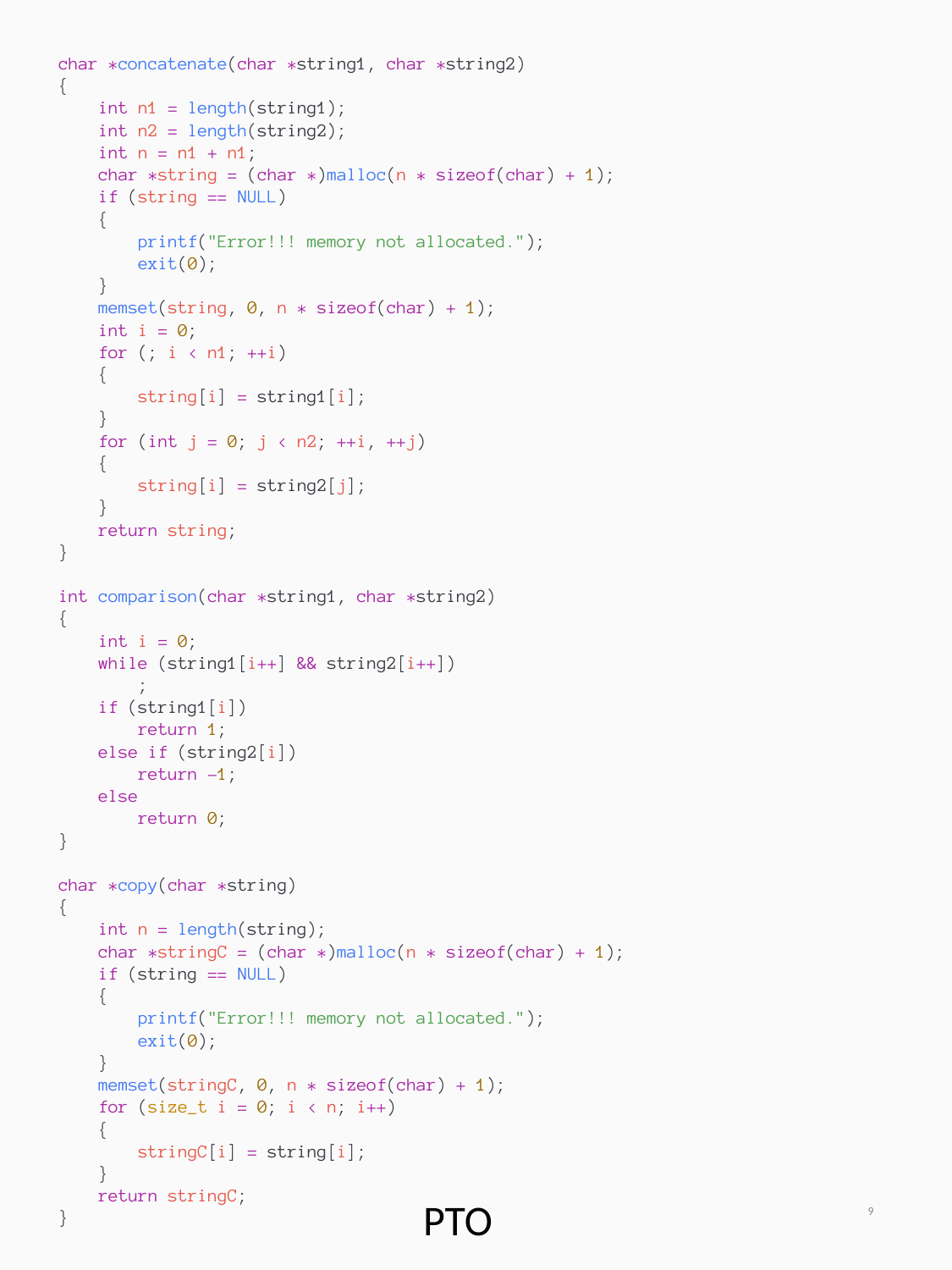

char *concatenate(char *string1, char *string2)
{
    int n1 = length(string1);
    int n2 = length(string2);
    int n = n1 + n1;
    char *string = (char *)malloc(n * sizeof(char) + 1);
    if (string == NULL)
    {
        printf("Error!!! memory not allocated.");
        exit(0);
    }
    memset(string, 0, n * sizeof(char) + 1);
    int i = 0;
    for (; i < n1; ++i)
    {
        string[i] = string1[i];
    }
    for (int j = 0; j < n2; ++i, ++j)
    {
        string[i] = string2[j];
    }
    return string;
}
int comparison(char *string1, char *string2)
{
    int i = 0;
    while (string1[i++] && string2[i++])
        ;
    if (string1[i])
        return 1;
    else if (string2[i])
        return -1;
    else
        return 0;
}
char *copy(char *string)
{
    int n = length(string);
    char *stringC = (char *)malloc(n * sizeof(char) + 1);
    if (string == NULL)
    {
        printf("Error!!! memory not allocated.");
        exit(0);
    }
    memset(stringC, 0, n * sizeof(char) + 1);
    for (size_t i = 0; i < n; i++)
    {
        stringC[i] = string[i];
    }
    return stringC;
}

9
PTO